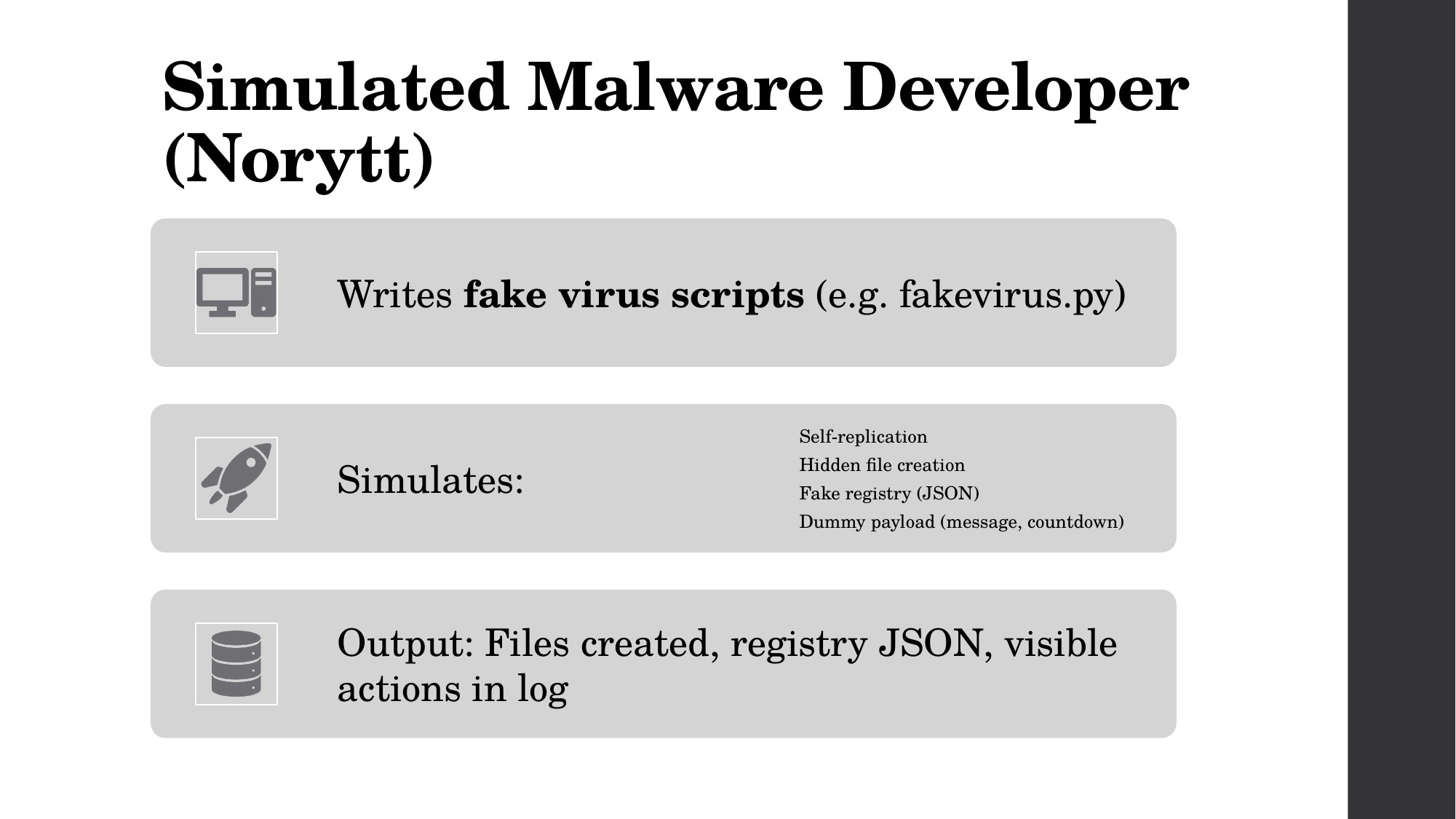

# Simulated Malware Developer (Norytt)
Writes fake virus scripts (e.g. fakevirus.py)
Simulates:
Self-replication
Hidden file creation
Fake registry (JSON)
Dummy payload (message, countdown)
Output: Files created, registry JSON, visible actions in log